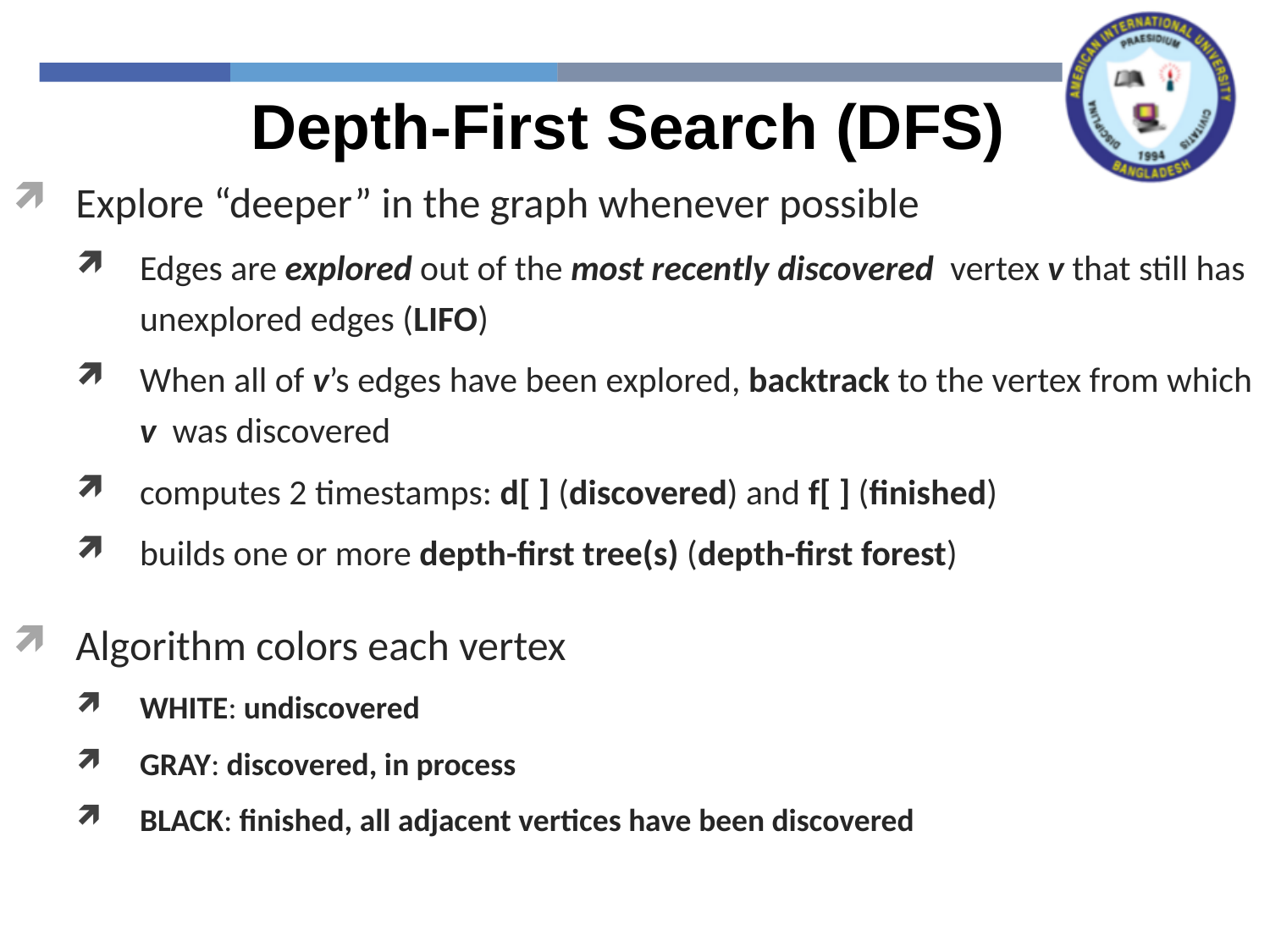

Depth-First Search (DFS)
Explore “deeper” in the graph whenever possible
Edges are explored out of the most recently discovered  vertex v that still has unexplored edges (LIFO)
When all of v’s edges have been explored, backtrack to the vertex from which v  was discovered
computes 2 timestamps: d[ ] (discovered) and f[ ] (finished)
builds one or more depth-first tree(s) (depth-first forest)
Algorithm colors each vertex
WHITE: undiscovered
GRAY: discovered, in process
BLACK: finished, all adjacent vertices have been discovered